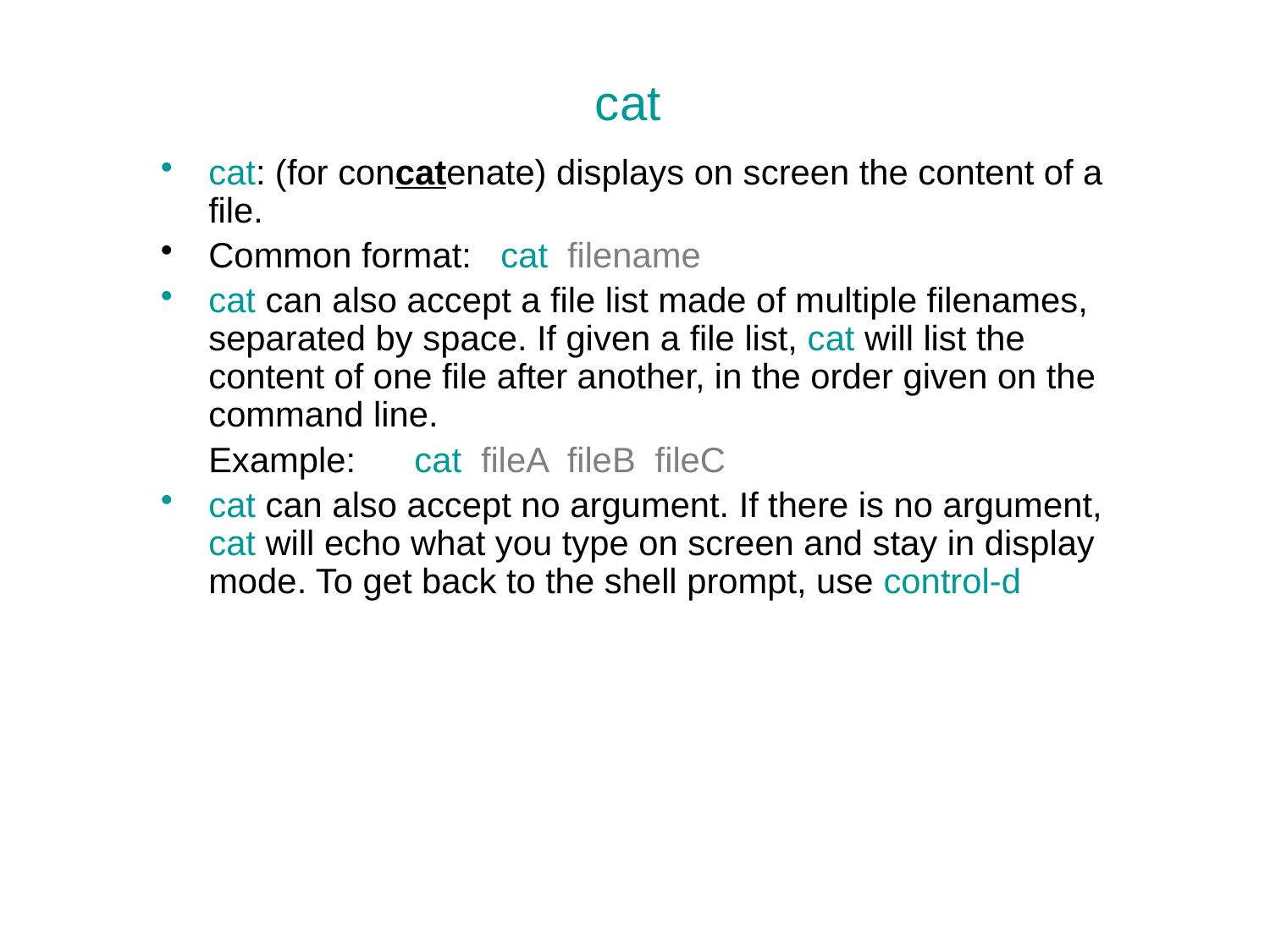

# cat
cat: (for concatenate) displays on screen the content of a file.
Common format:   cat  filename
cat can also accept a file list made of multiple filenames, separated by space. If given a file list, cat will list the content of one file after another, in the order given on the command line.
	Example:      cat  fileA  fileB  fileC
cat can also accept no argument. If there is no argument, cat will echo what you type on screen and stay in display mode. To get back to the shell prompt, use control-d